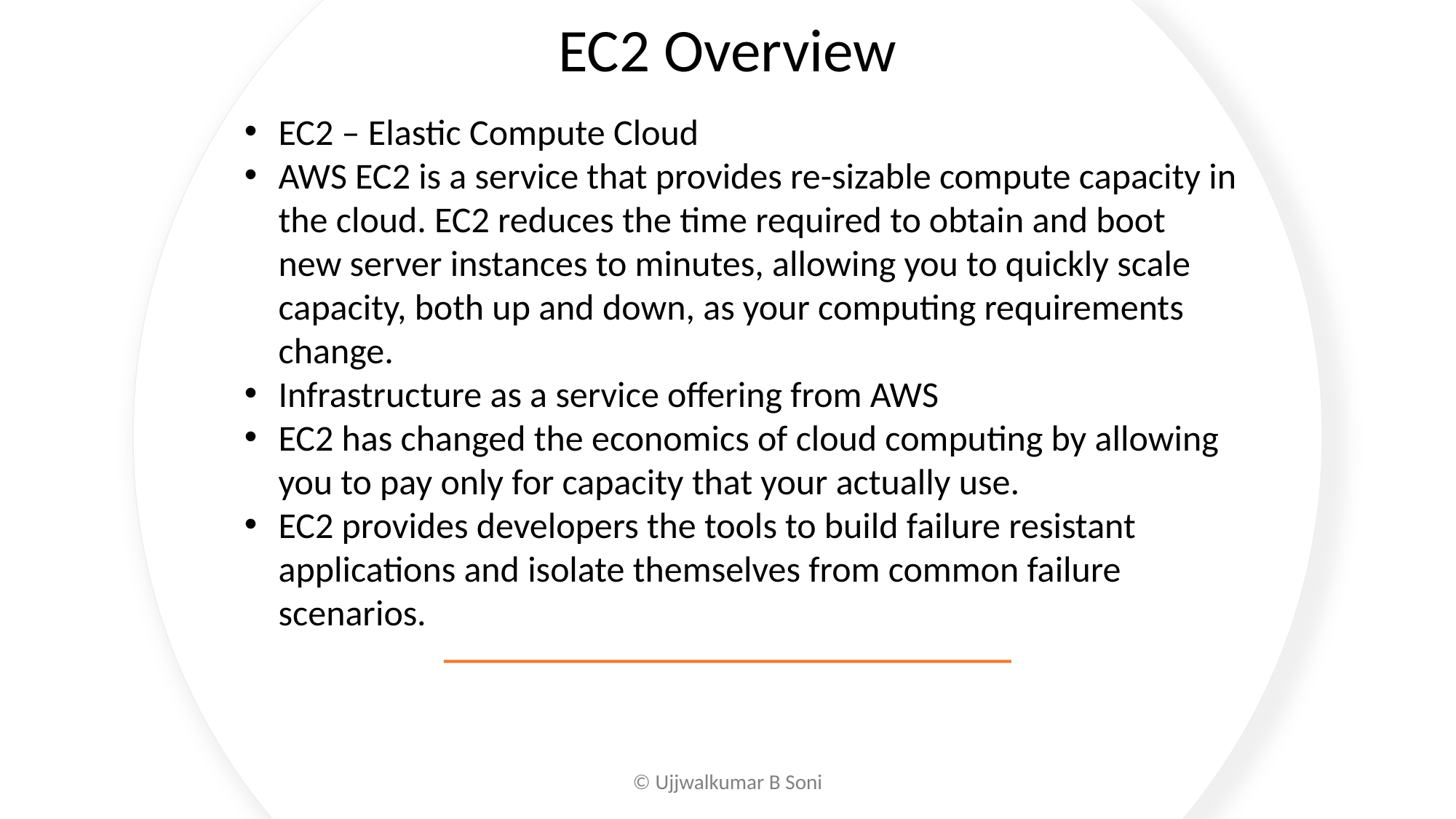

# EC2 Overview
EC2 – Elastic Compute Cloud
AWS EC2 is a service that provides re-sizable compute capacity in the cloud. EC2 reduces the time required to obtain and boot new server instances to minutes, allowing you to quickly scale capacity, both up and down, as your computing requirements change.
Infrastructure as a service offering from AWS
EC2 has changed the economics of cloud computing by allowing you to pay only for capacity that your actually use.
EC2 provides developers the tools to build failure resistant applications and isolate themselves from common failure scenarios.

© Ujjwalkumar B Soni